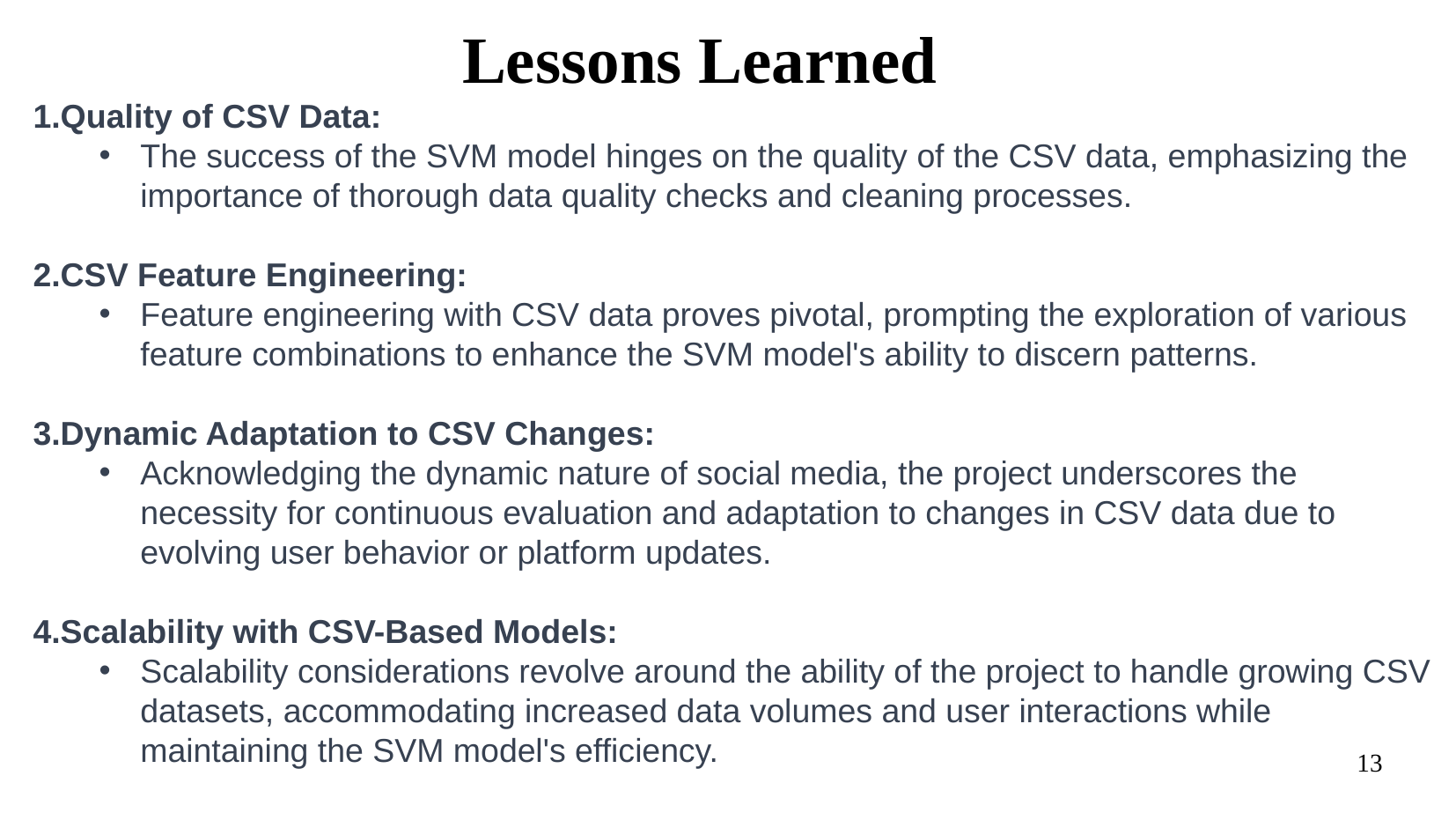

Lessons Learned
Quality of CSV Data:
The success of the SVM model hinges on the quality of the CSV data, emphasizing the importance of thorough data quality checks and cleaning processes.

CSV Feature Engineering:
Feature engineering with CSV data proves pivotal, prompting the exploration of various feature combinations to enhance the SVM model's ability to discern patterns.

Dynamic Adaptation to CSV Changes:
Acknowledging the dynamic nature of social media, the project underscores the necessity for continuous evaluation and adaptation to changes in CSV data due to evolving user behavior or platform updates.

Scalability with CSV-Based Models:
Scalability considerations revolve around the ability of the project to handle growing CSV datasets, accommodating increased data volumes and user interactions while maintaining the SVM model's efficiency.
13